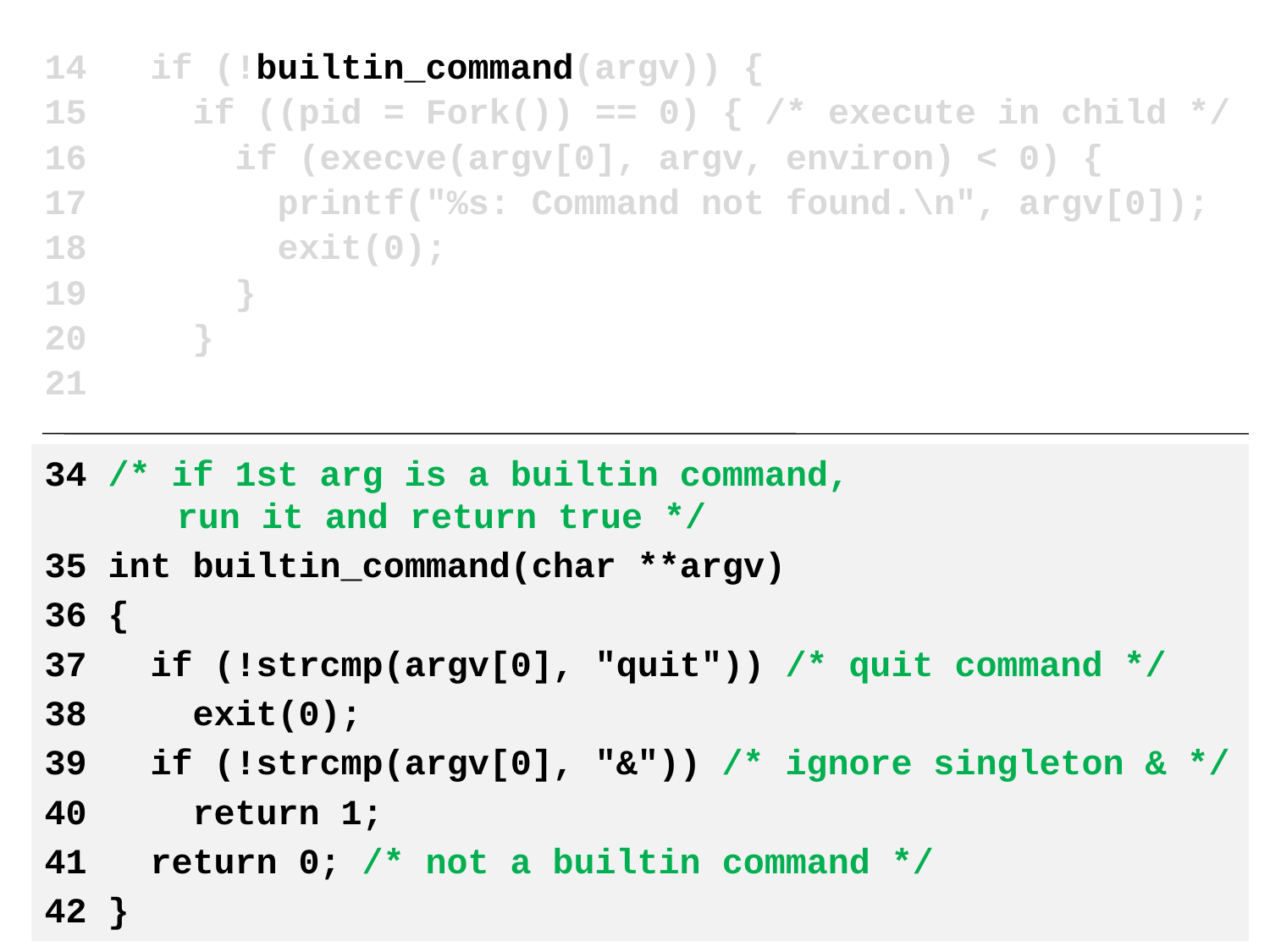

14   if (!builtin_command(argv)) {
15     if ((pid = Fork()) == 0) { /* execute in child */
16       if (execve(argv[0], argv, environ) < 0) {
17         printf("%s: Command not found.\n", argv[0]);
18         exit(0);
19       }
20     }
21

34 /* if 1st arg is a builtin command,
    run it and return true */
35 int builtin_command(char **argv)
36 {
37   if (!strcmp(argv[0], "quit")) /* quit command */
38     exit(0);
39   if (!strcmp(argv[0], "&")) /* ignore singleton & */
40     return 1;
41   return 0; /* not a builtin command */
42 }
# 87